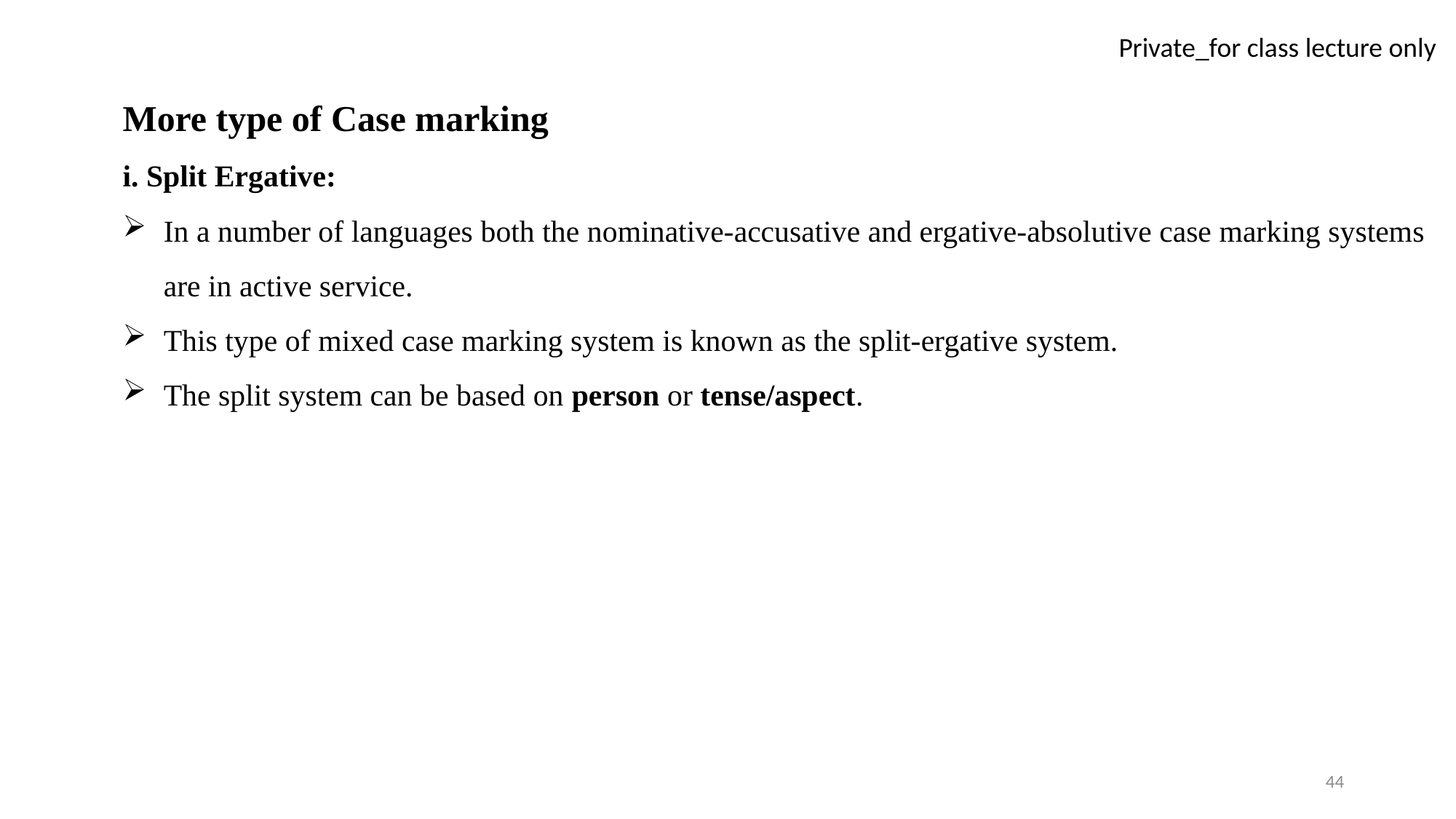

More type of Case marking
i. Split Ergative:
In a number of languages both the nominative-accusative and ergative-absolutive case marking systems are in active service.
This type of mixed case marking system is known as the split-ergative system.
The split system can be based on person or tense/aspect.

44